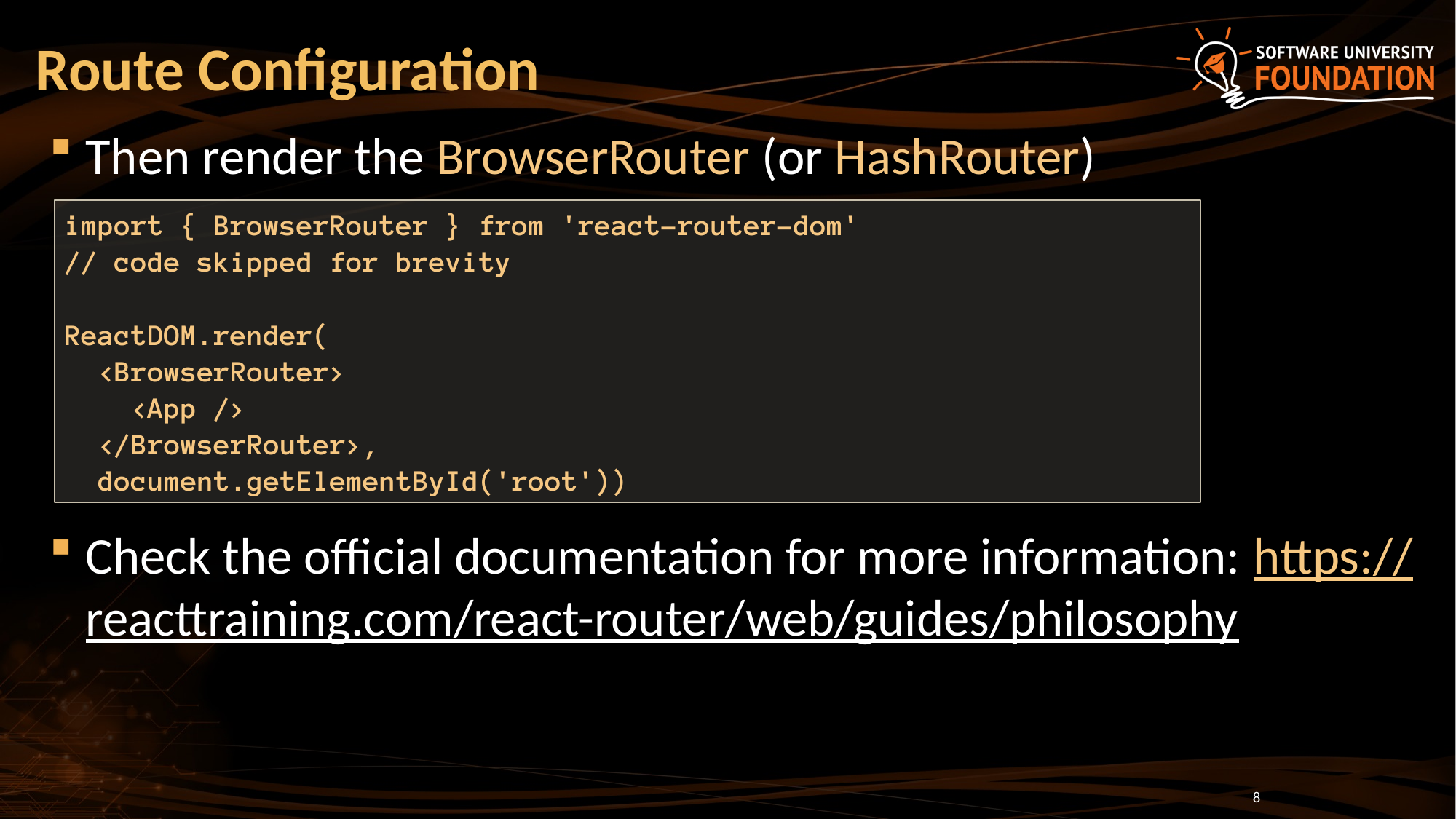

# Route Configuration
Then render the BrowserRouter (or HashRouter)

Check the official documentation for more information: https://reacttraining.com/react-router/web/guides/philosophy
import { BrowserRouter } from 'react-router-dom'
// code skipped for brevity

ReactDOM.render(
  <BrowserRouter>
    <App />
  </BrowserRouter>,
  document.getElementById('root'))
8